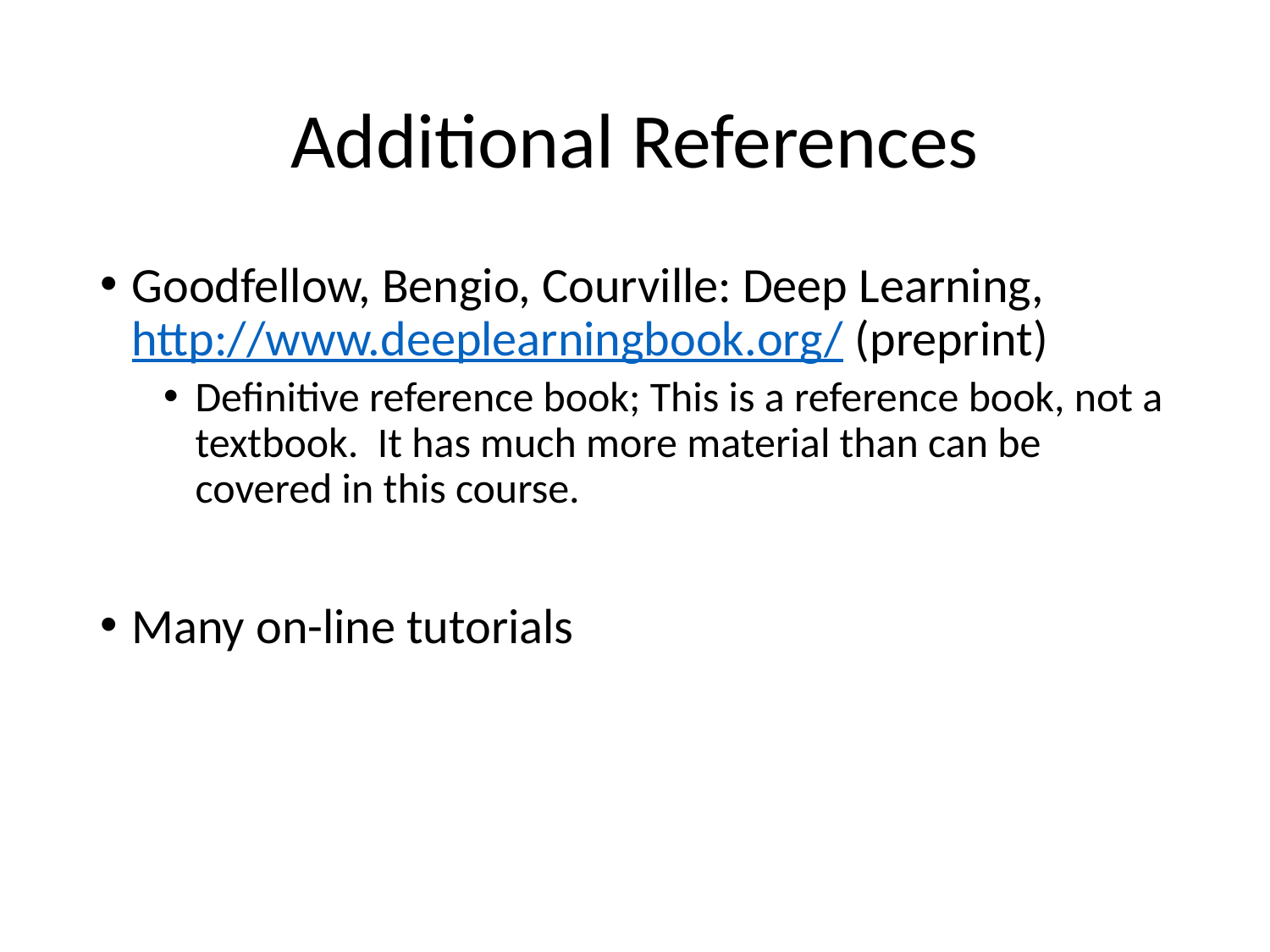

# Additional References
Goodfellow, Bengio, Courville: Deep Learning, http://www.deeplearningbook.org/ (preprint)
Definitive reference book; This is a reference book, not a textbook.  It has much more material than can be covered in this course.

Many on-line tutorials